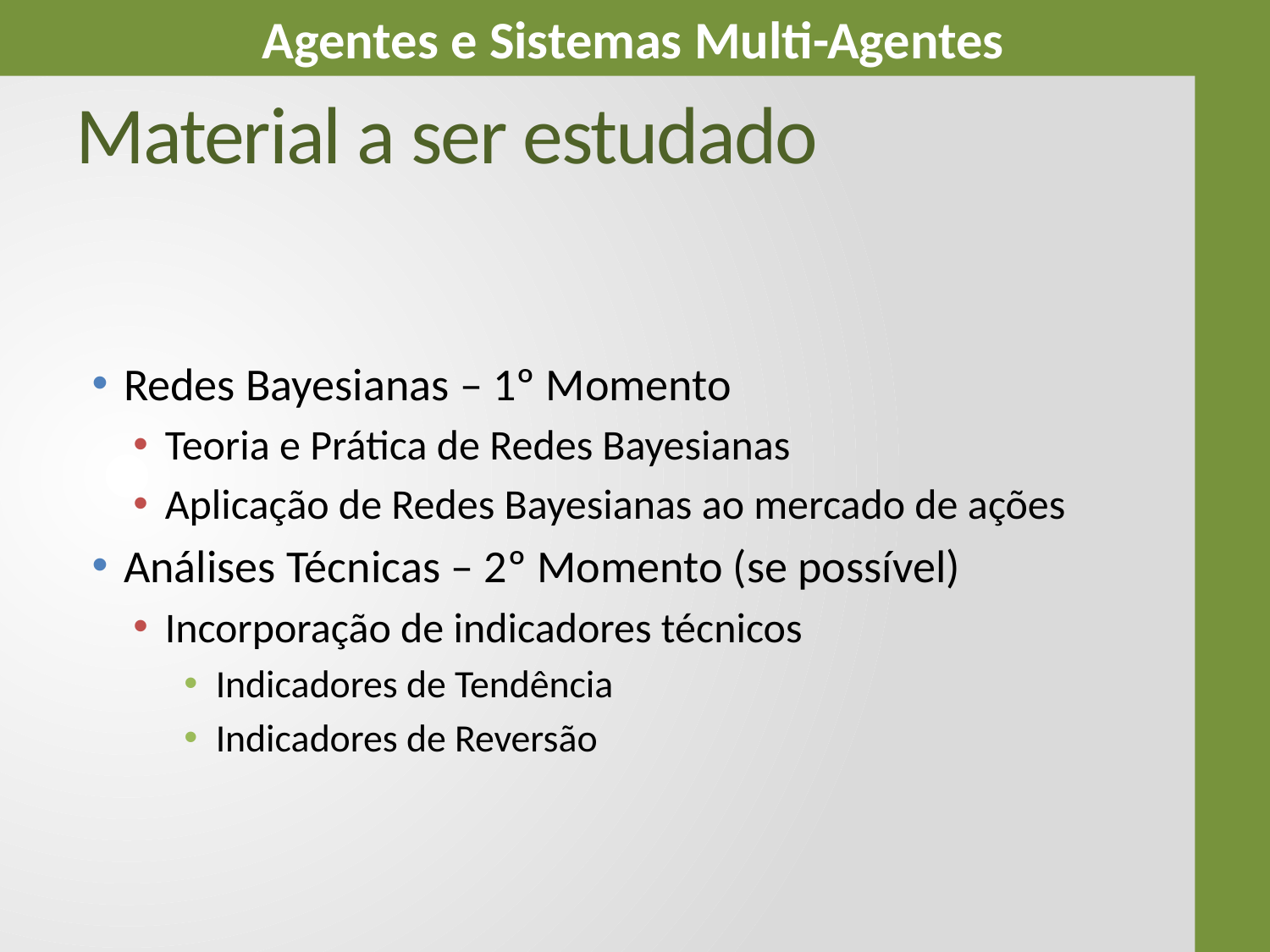

# Material a ser estudado
Redes Bayesianas – 1º Momento
Teoria e Prática de Redes Bayesianas
Aplicação de Redes Bayesianas ao mercado de ações
Análises Técnicas – 2º Momento (se possível)
Incorporação de indicadores técnicos
Indicadores de Tendência
Indicadores de Reversão